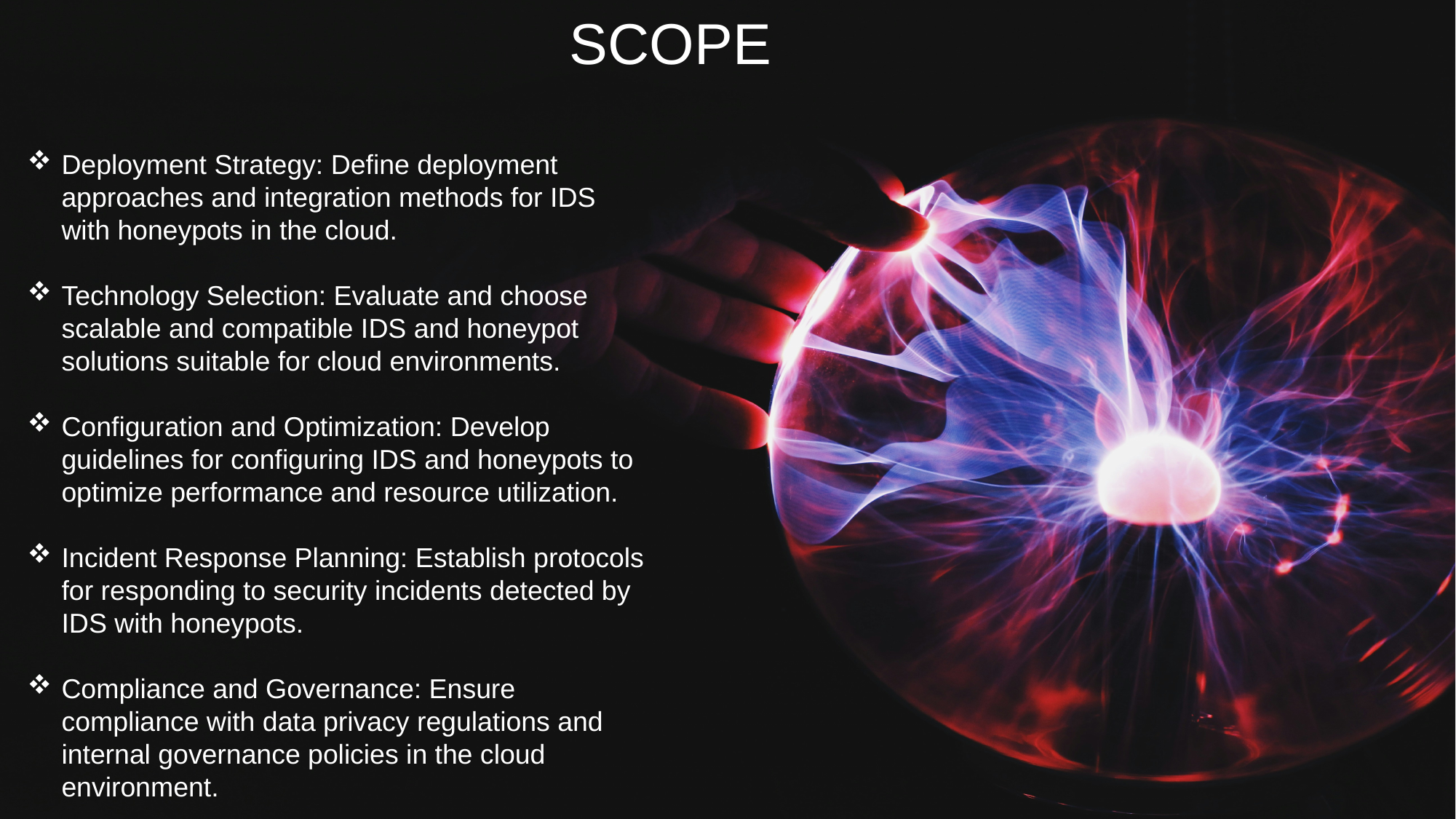

SCOPE
Deployment Strategy: Define deployment approaches and integration methods for IDS with honeypots in the cloud.

Technology Selection: Evaluate and choose scalable and compatible IDS and honeypot solutions suitable for cloud environments.

Configuration and Optimization: Develop guidelines for configuring IDS and honeypots to optimize performance and resource utilization.

Incident Response Planning: Establish protocols for responding to security incidents detected by IDS with honeypots.

Compliance and Governance: Ensure compliance with data privacy regulations and internal governance policies in the cloud environment.

Training and Improvement: Provide training for personnel and implement mechanisms for continuous enhancement of IDS and honeypot capabilities.